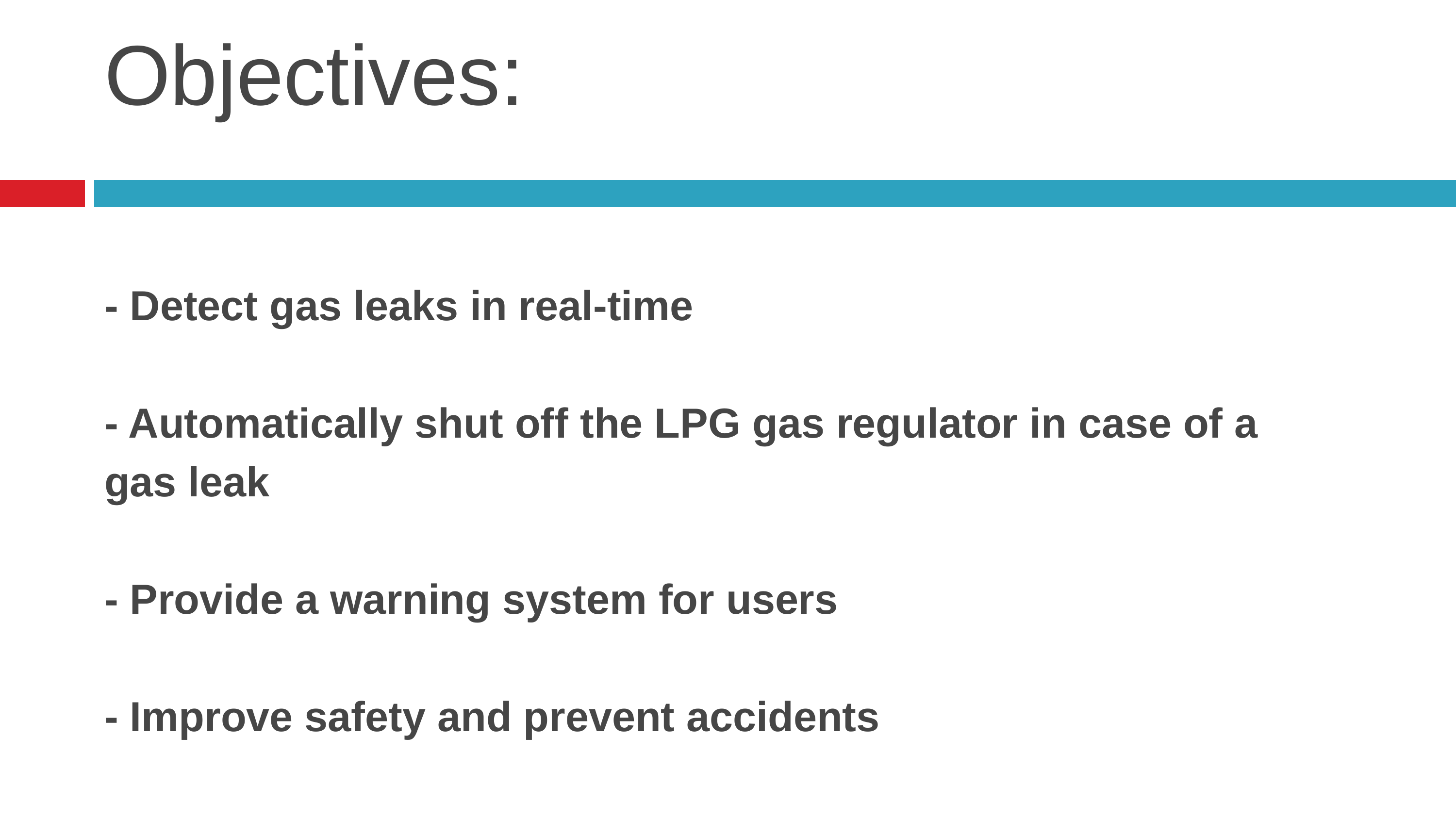

Objectives:

- Detect gas leaks in real-time

- Automatically shut off the LPG gas regulator in case of a gas leak

- Provide a warning system for users

- Improve safety and prevent accidents